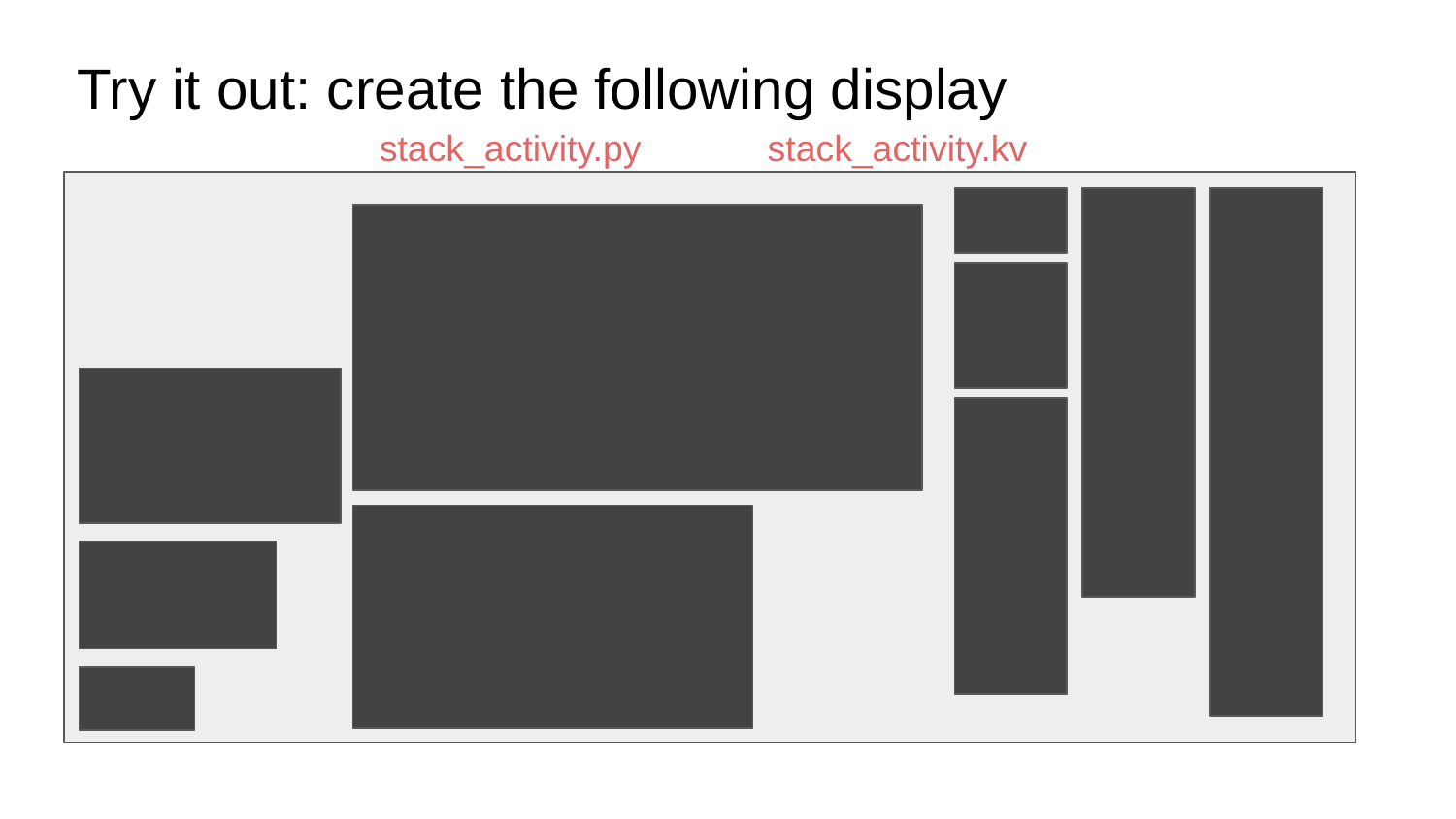

# Try it out: create the following display
stack_activity.py
stack_activity.kv